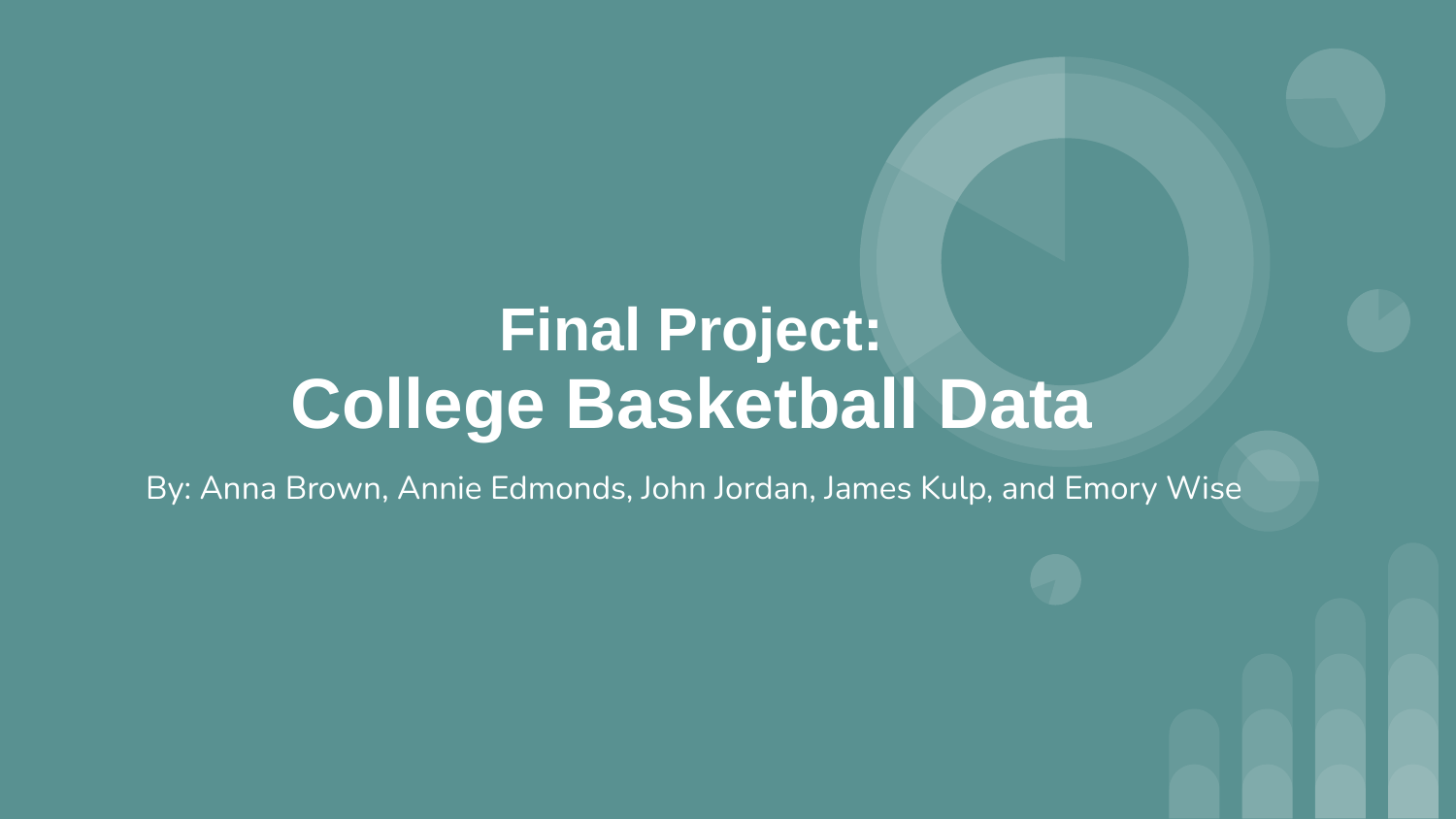

# Final Project:
College Basketball Data
By: Anna Brown, Annie Edmonds, John Jordan, James Kulp, and Emory Wise